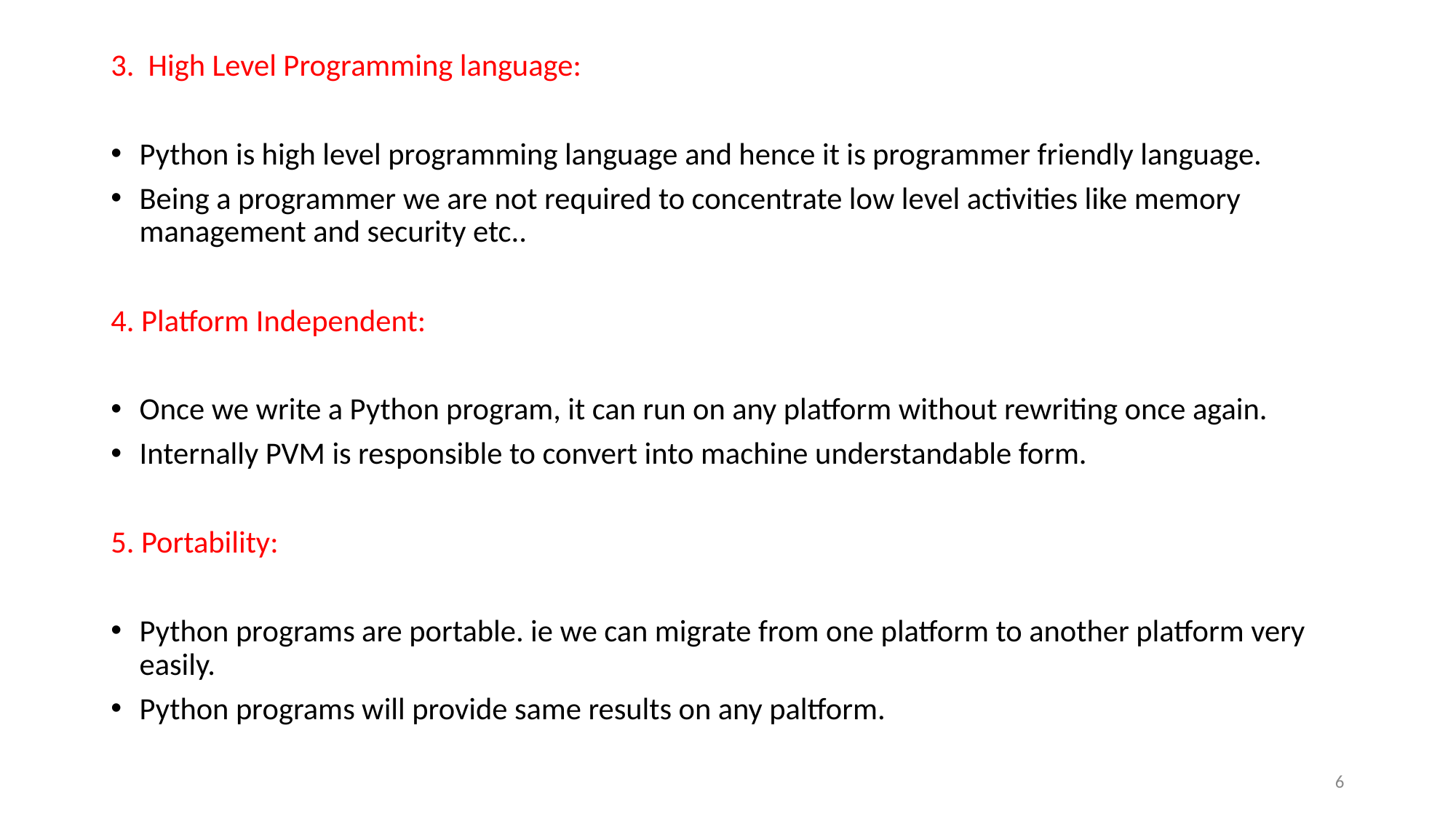

3.  High Level Programming language:

Python is high level programming language and hence it is programmer friendly language.
Being a programmer we are not required to concentrate low level activities like memory management and security etc..

4. Platform Independent:

Once we write a Python program, it can run on any platform without rewriting once again.
Internally PVM is responsible to convert into machine understandable form.

5. Portability:

Python programs are portable. ie we can migrate from one platform to another platform very easily.
Python programs will provide same results on any paltform.
6